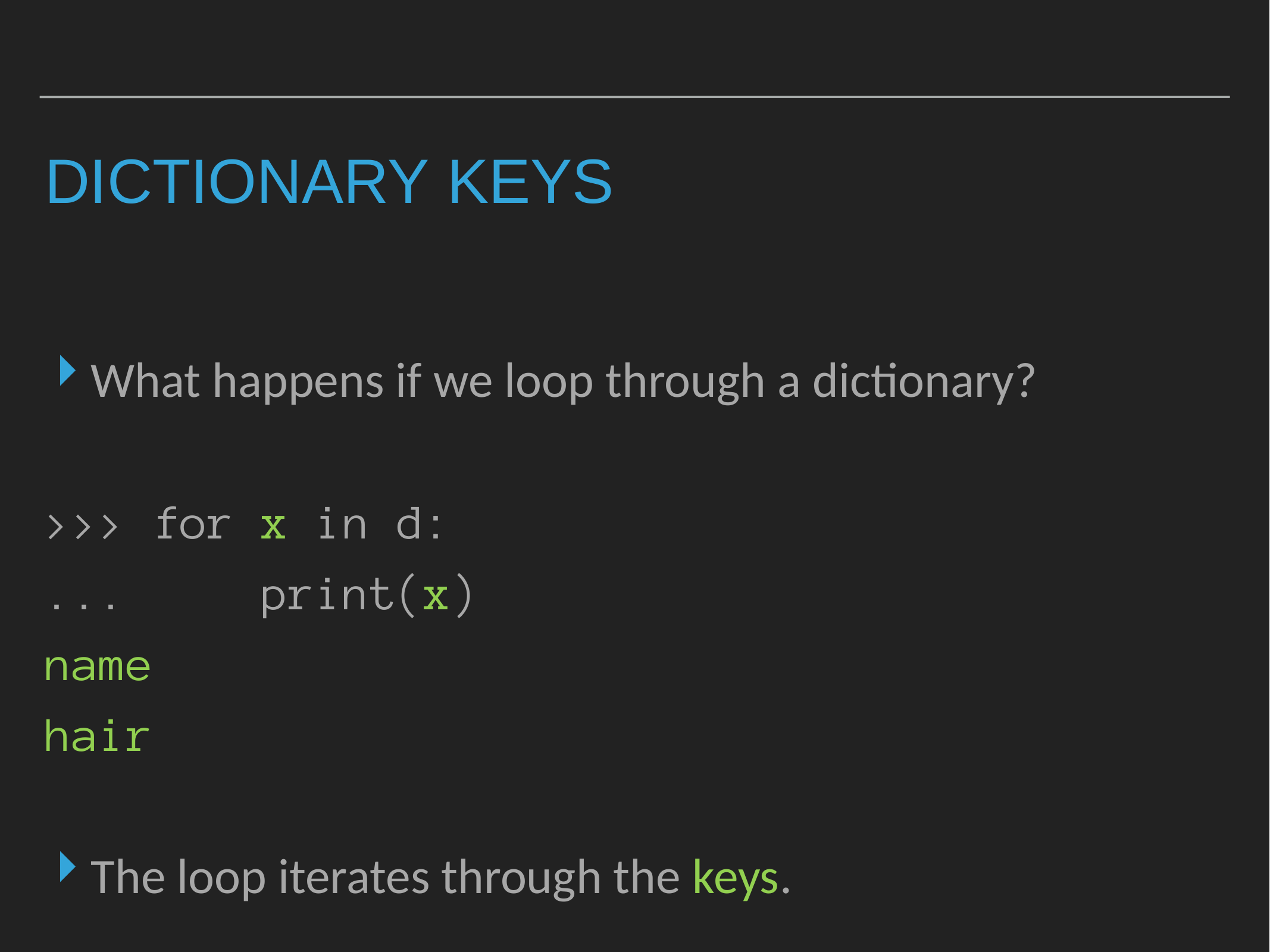

# Dictionary Keys
What happens if we loop through a dictionary?

>>> for x in d:
...     print(x)
name
hair

The loop iterates through the keys.